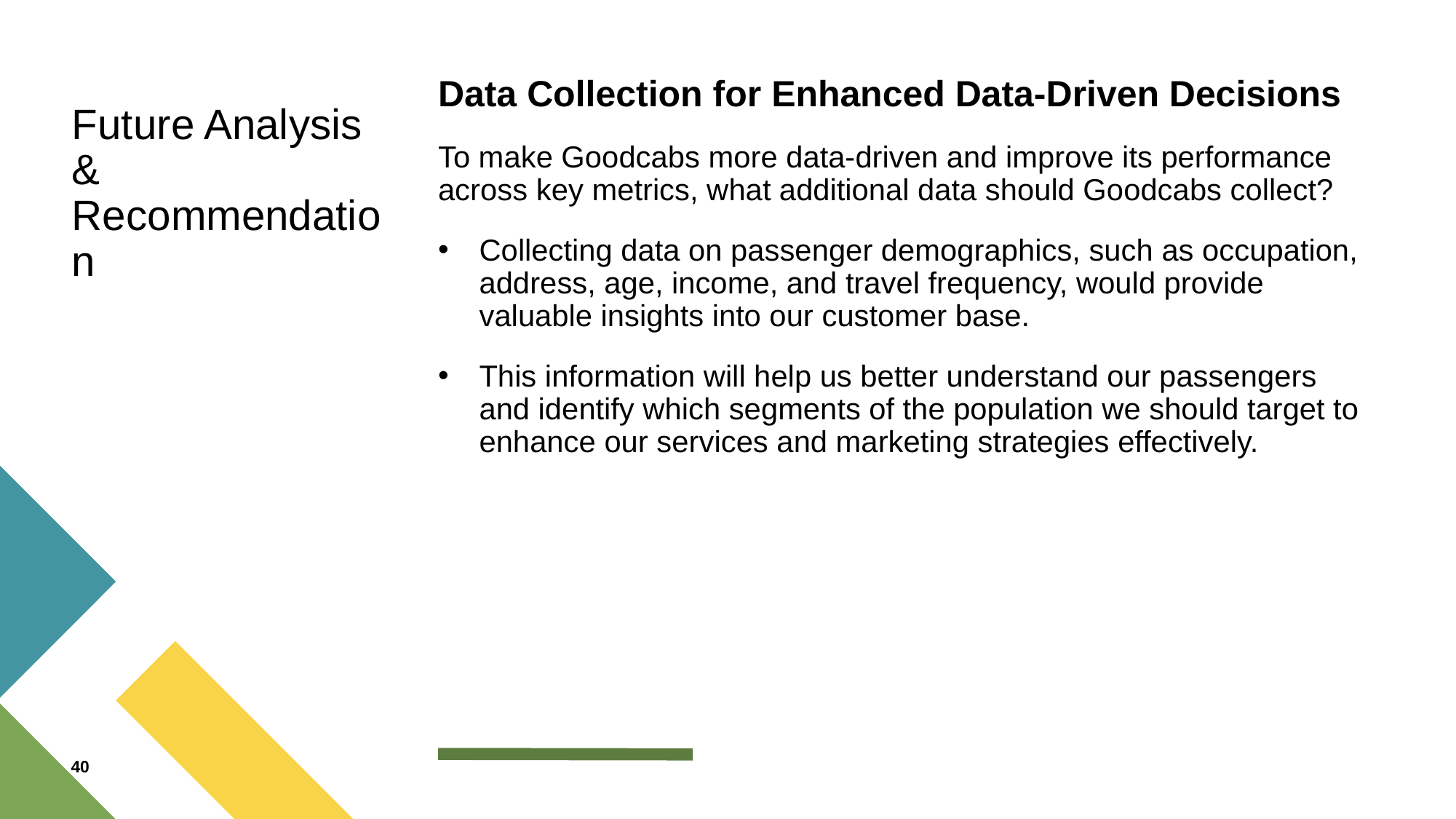

Future Analysis & Recommendation

Data Collection for Enhanced Data-Driven Decisions
To make Goodcabs more data-driven and improve its performance across key metrics, what additional data should Goodcabs collect?
Collecting data on passenger demographics, such as occupation, address, age, income, and travel frequency, would provide valuable insights into our customer base.
This information will help us better understand our passengers and identify which segments of the population we should target to enhance our services and marketing strategies effectively.
#
40